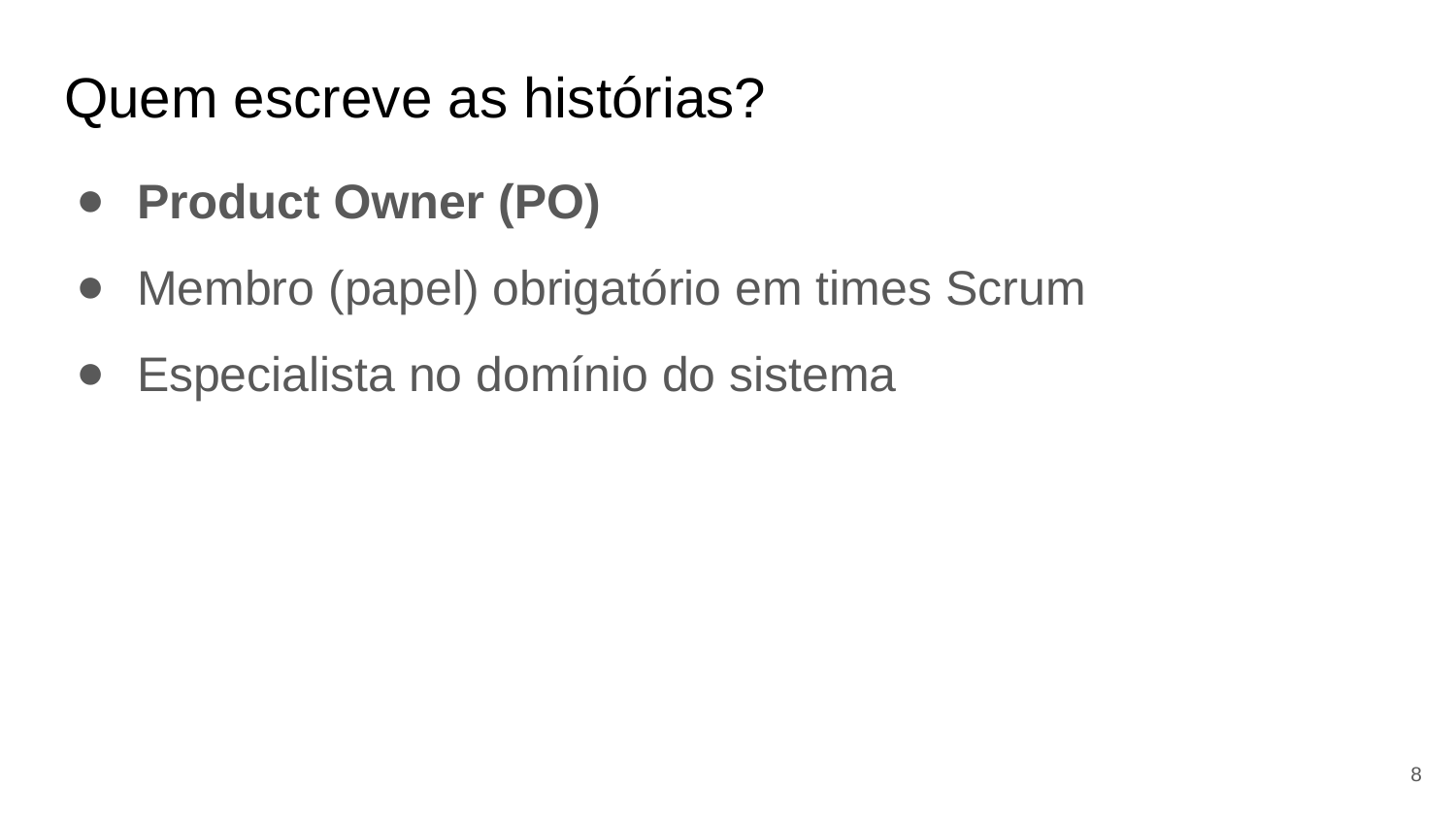

# Quem escreve as histórias?
Product Owner (PO)
Membro (papel) obrigatório em times Scrum
Especialista no domínio do sistema

8